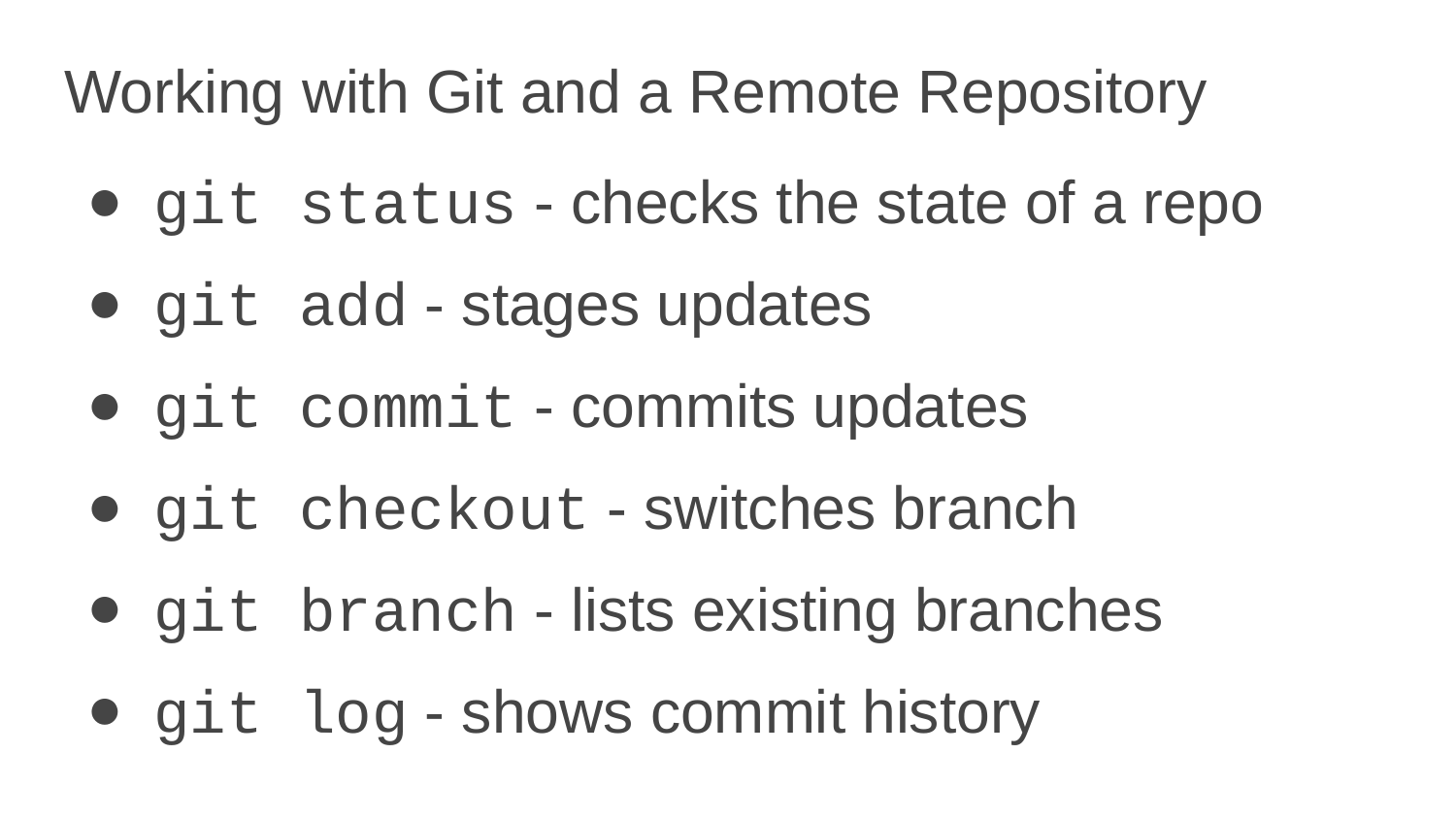

# Working with Git and a Remote Repository
git status - checks the state of a repo
git add - stages updates
git commit - commits updates
git checkout - switches branch
git branch - lists existing branches
git log - shows commit history